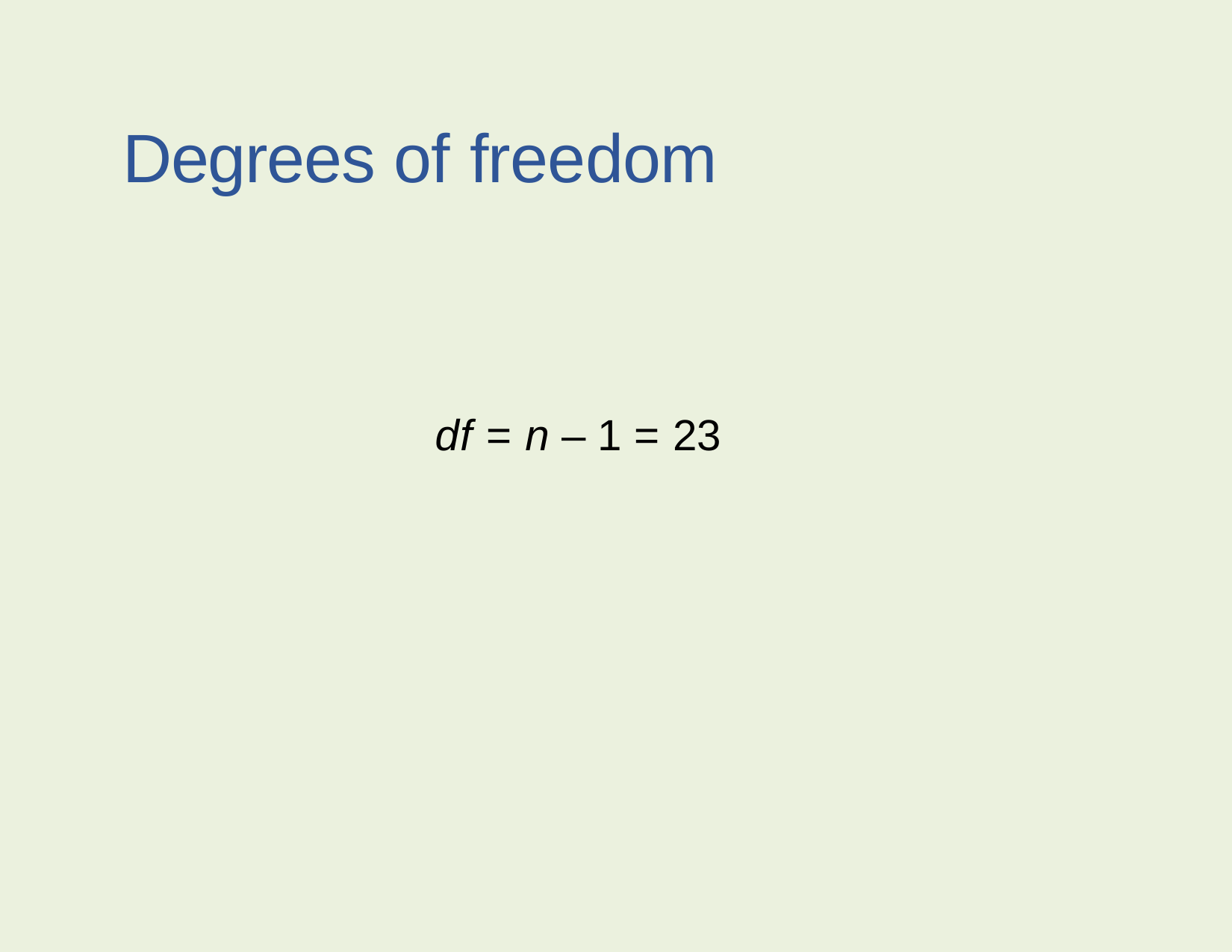

Degrees of freedom

df = n – 1 = 23